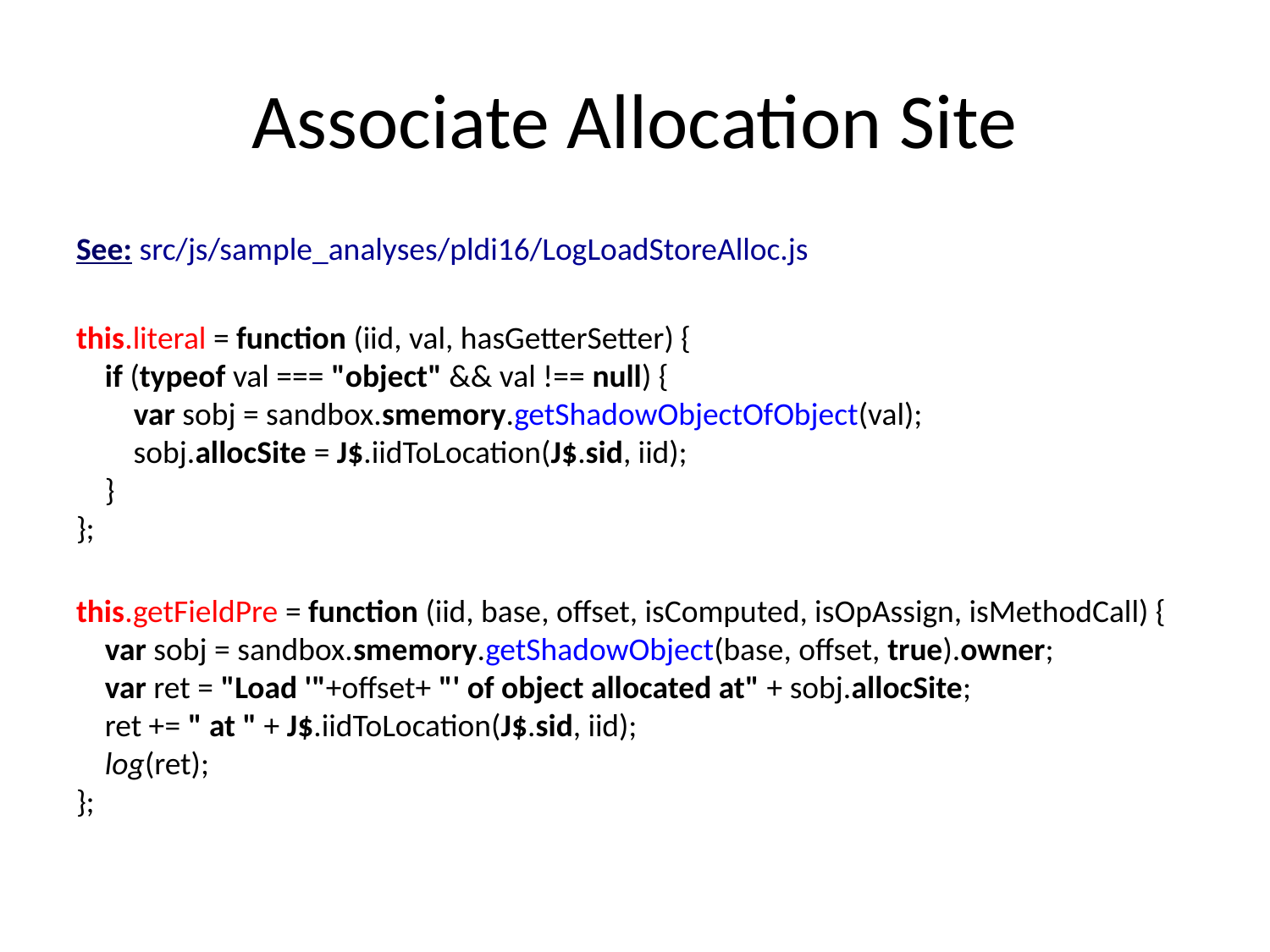

# Associate Allocation Site
See: src/js/sample_analyses/pldi16/LogLoadStoreAlloc.js

this.literal = function (iid, val, hasGetterSetter) {
    if (typeof val === "object" && val !== null) {
        var sobj = sandbox.smemory.getShadowObjectOfObject(val);
        sobj.allocSite = J$.iidToLocation(J$.sid, iid);
    }
};
this.getFieldPre = function (iid, base, offset, isComputed, isOpAssign, isMethodCall) {
    var sobj = sandbox.smemory.getShadowObject(base, offset, true).owner;
    var ret = "Load '"+offset+ "' of object allocated at" + sobj.allocSite;
    ret += " at " + J$.iidToLocation(J$.sid, iid);
    log(ret);
};